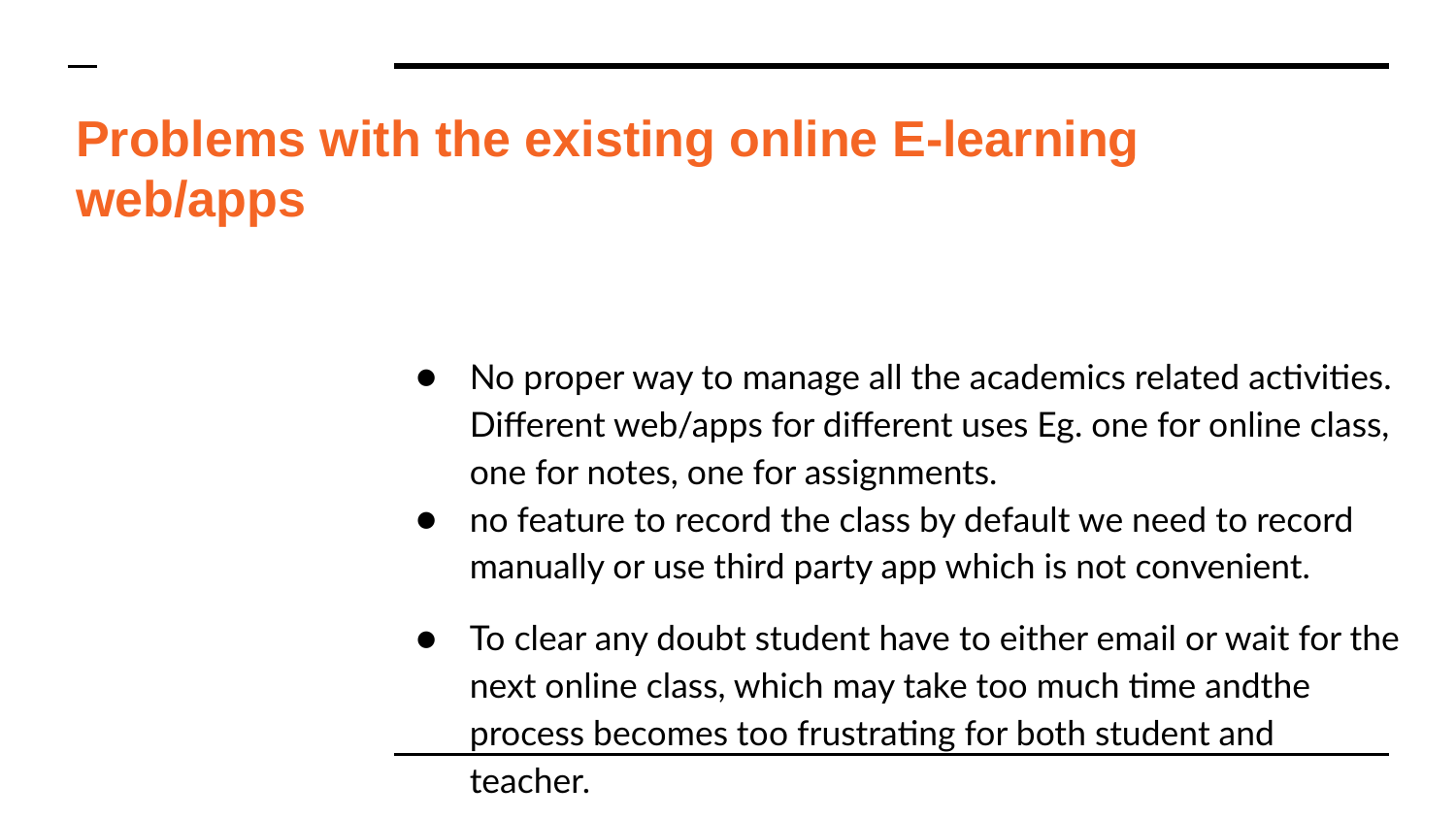

# Problems with the existing online E-learning web/apps
No proper way to manage all the academics related activities. Different web/apps for different uses Eg. one for online class, one for notes, one for assignments.
no feature to record the class by default we need to record manually or use third party app which is not convenient.
To clear any doubt student have to either email or wait for the next online class, which may take too much time andthe process becomes too frustrating for both student and teacher.